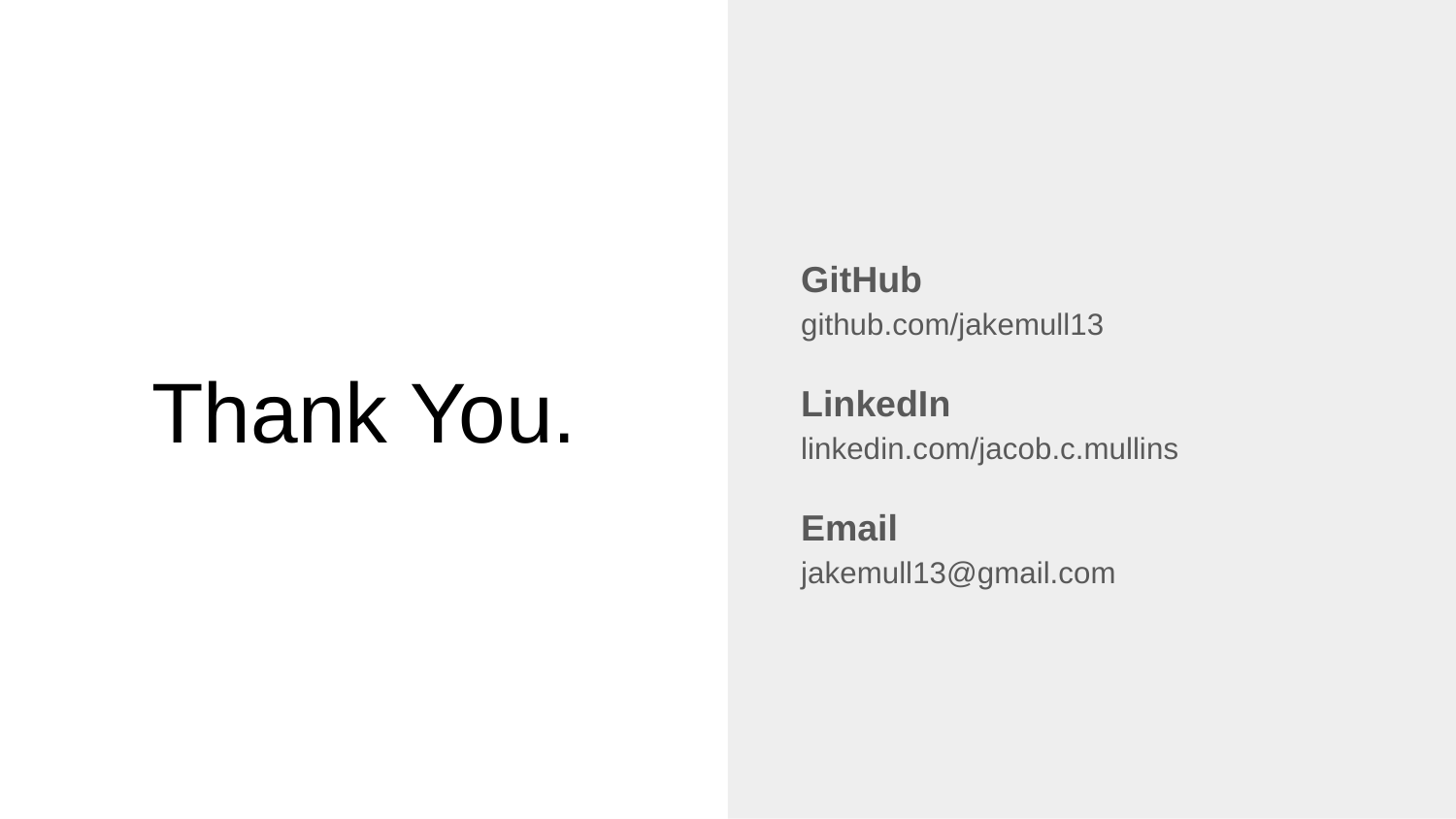

GitHub
github.com/jakemull13
LinkedIn
linkedin.com/jacob.c.mullins
Email
jakemull13@gmail.com

# Thank You.